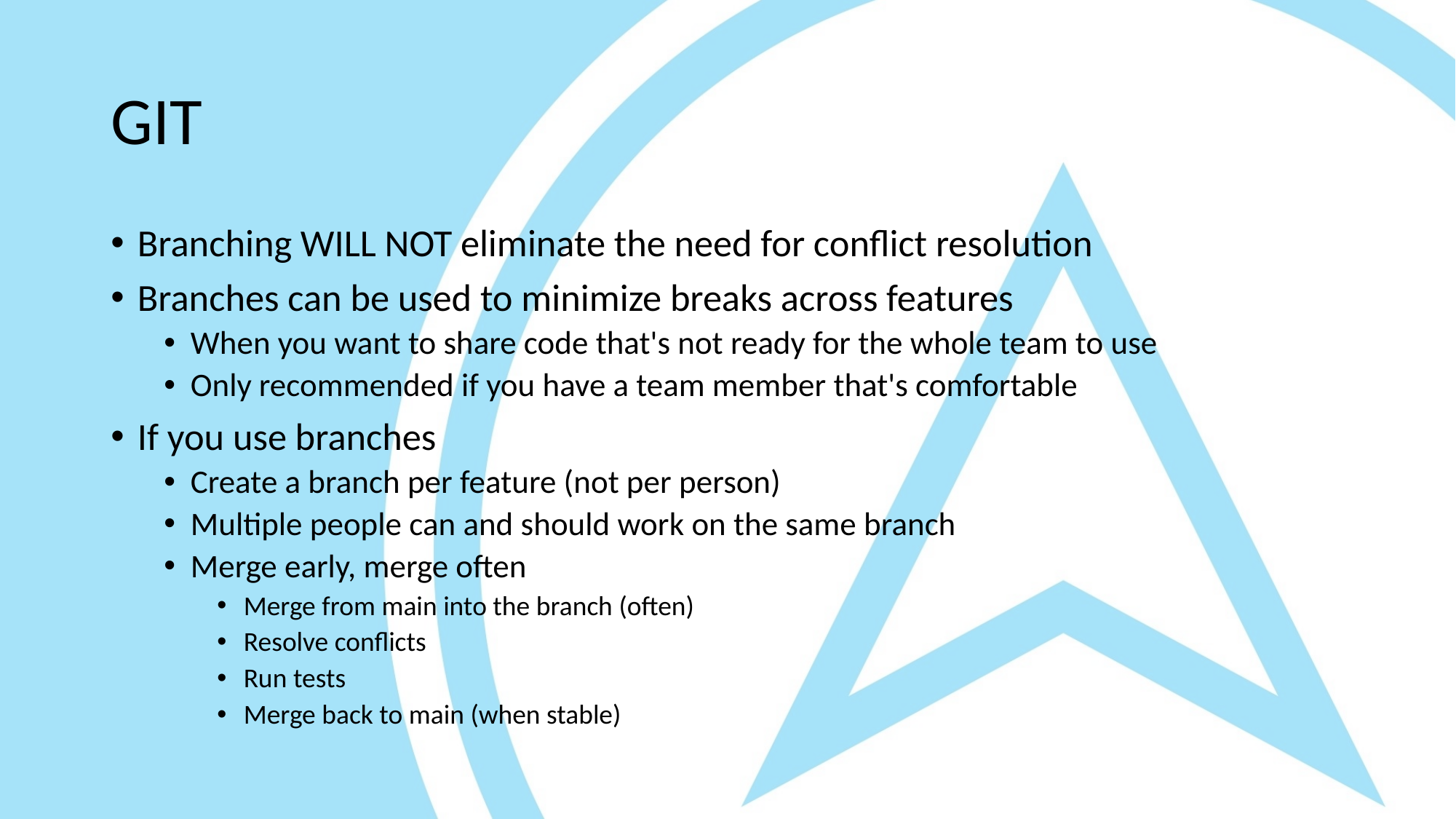

# GIT
Branching WILL NOT eliminate the need for conflict resolution
Branches can be used to minimize breaks across features
When you want to share code that's not ready for the whole team to use
Only recommended if you have a team member that's comfortable
If you use branches
Create a branch per feature (not per person)
Multiple people can and should work on the same branch
Merge early, merge often
Merge from main into the branch (often)
Resolve conflicts
Run tests
Merge back to main (when stable)